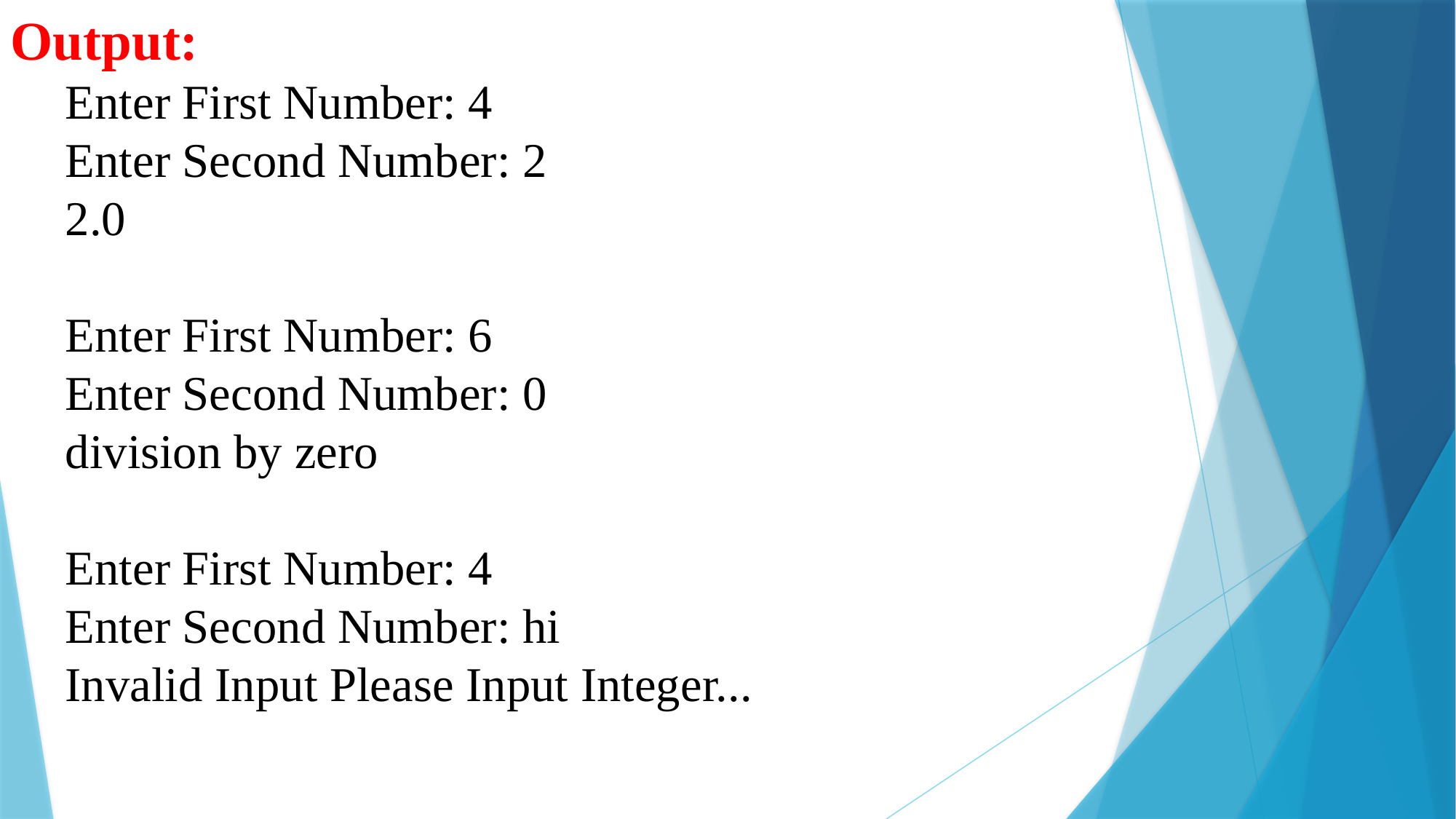

Output:
Enter First Number: 4
Enter Second Number: 2
2.0

Enter First Number: 6
Enter Second Number: 0
division by zero

Enter First Number: 4
Enter Second Number: hi
Invalid Input Please Input Integer...